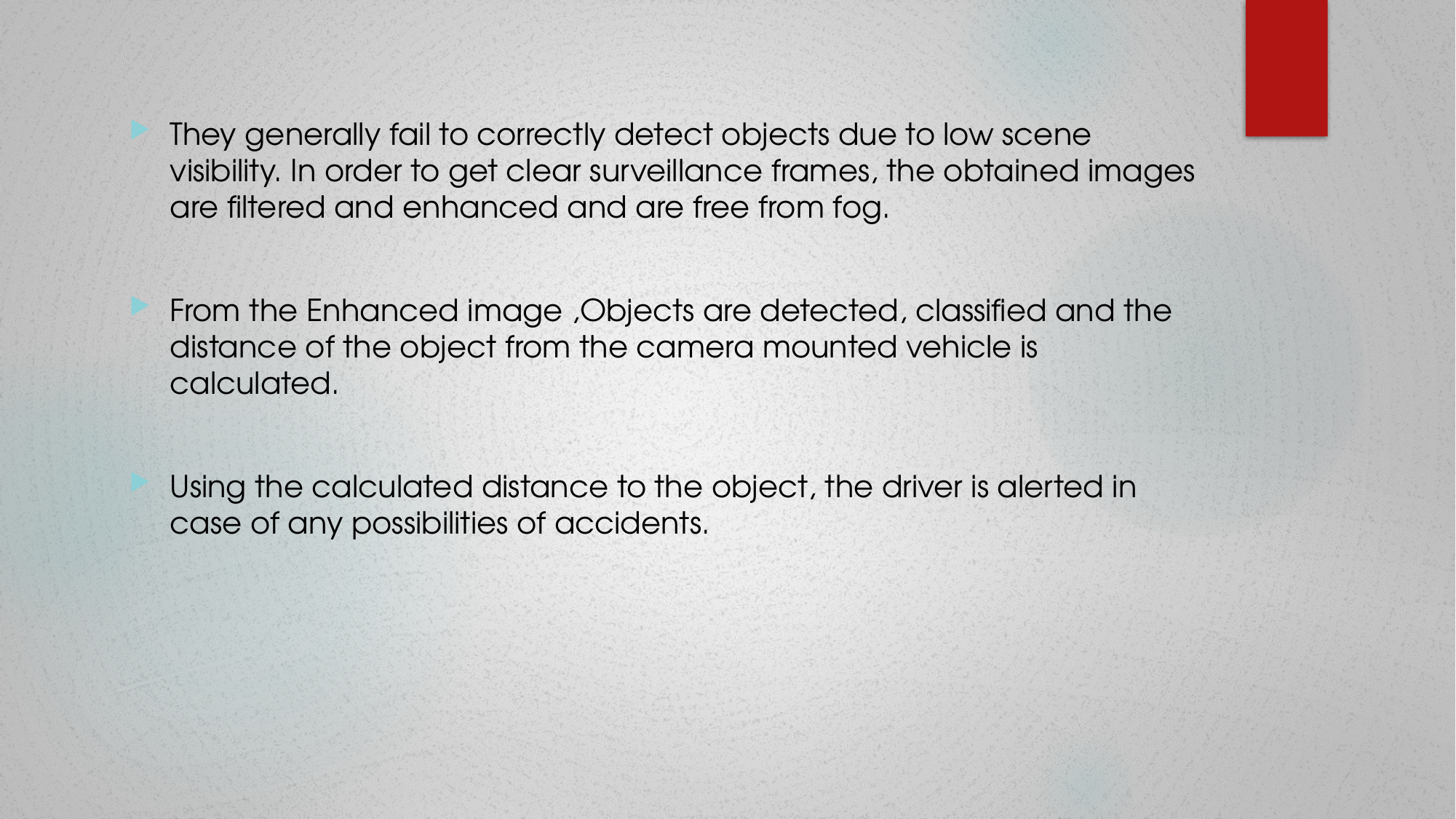

They generally fail to correctly detect objects due to low scene visibility. In order to get clear surveillance frames, the obtained images are filtered and enhanced and are free from fog.

From the Enhanced image ,Objects are detected, classified and the distance of the object from the camera mounted vehicle is calculated.

Using the calculated distance to the object, the driver is alerted in case of any possibilities of accidents.